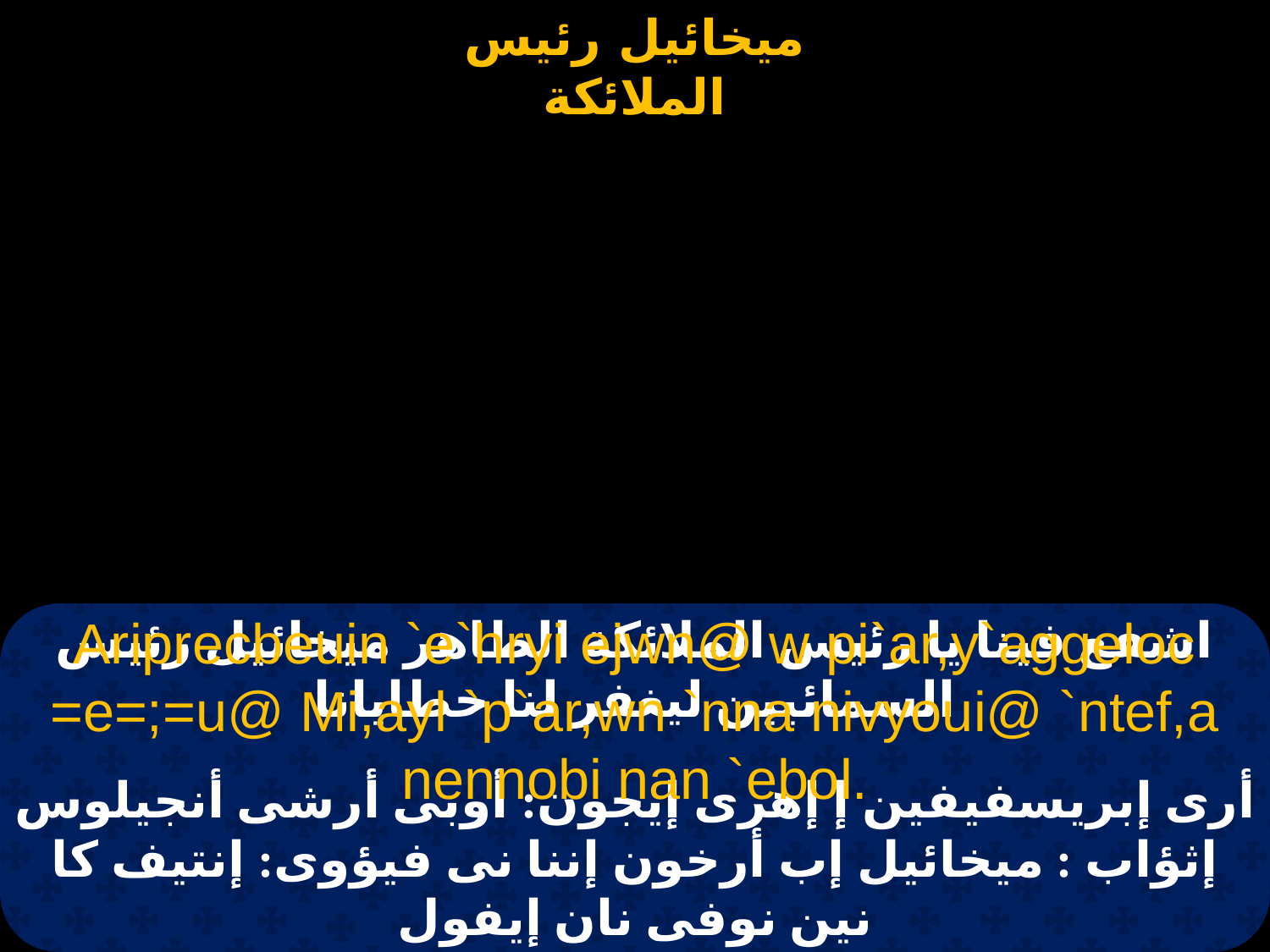

# اشفع فينا يا رئيس الملائكة الطاهر ميخائيل رئيس السمائيين ليغفر لنا خطايانا
Ariprecbeuin `e`hryi ejwn@ w pi`ar,y`aggeloc =e=;=u@ Mi,ayl `p`ar,wn `nna nivyoui@ `ntef,a nennobi nan `ebol.
أرى إبريسفيفين إ إهرى إيجون: أوبى أرشى أنجيلوس إثؤاب : ميخائيل إب أرخون إننا نى فيؤوى: إنتيف كا نين نوفى نان إيفول